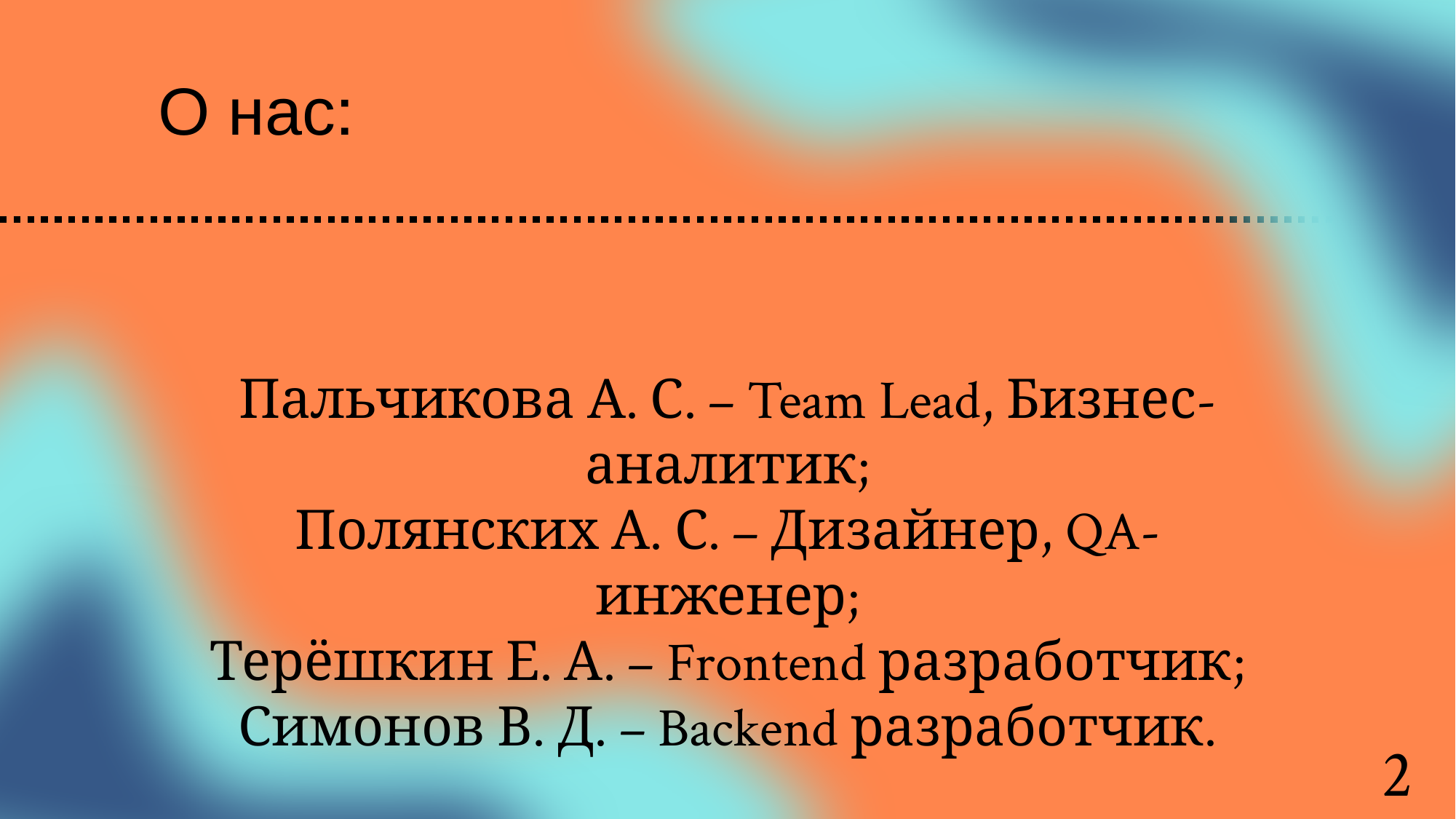

# О нас:

Пальчикова А. С. – Team Lead, Бизнес-аналитик;
Полянских А. С. – Дизайнер, QA-инженер;
Терёшкин Е. А. – Frontend разработчик;
Симонов В. Д. – Backend разработчик.

2